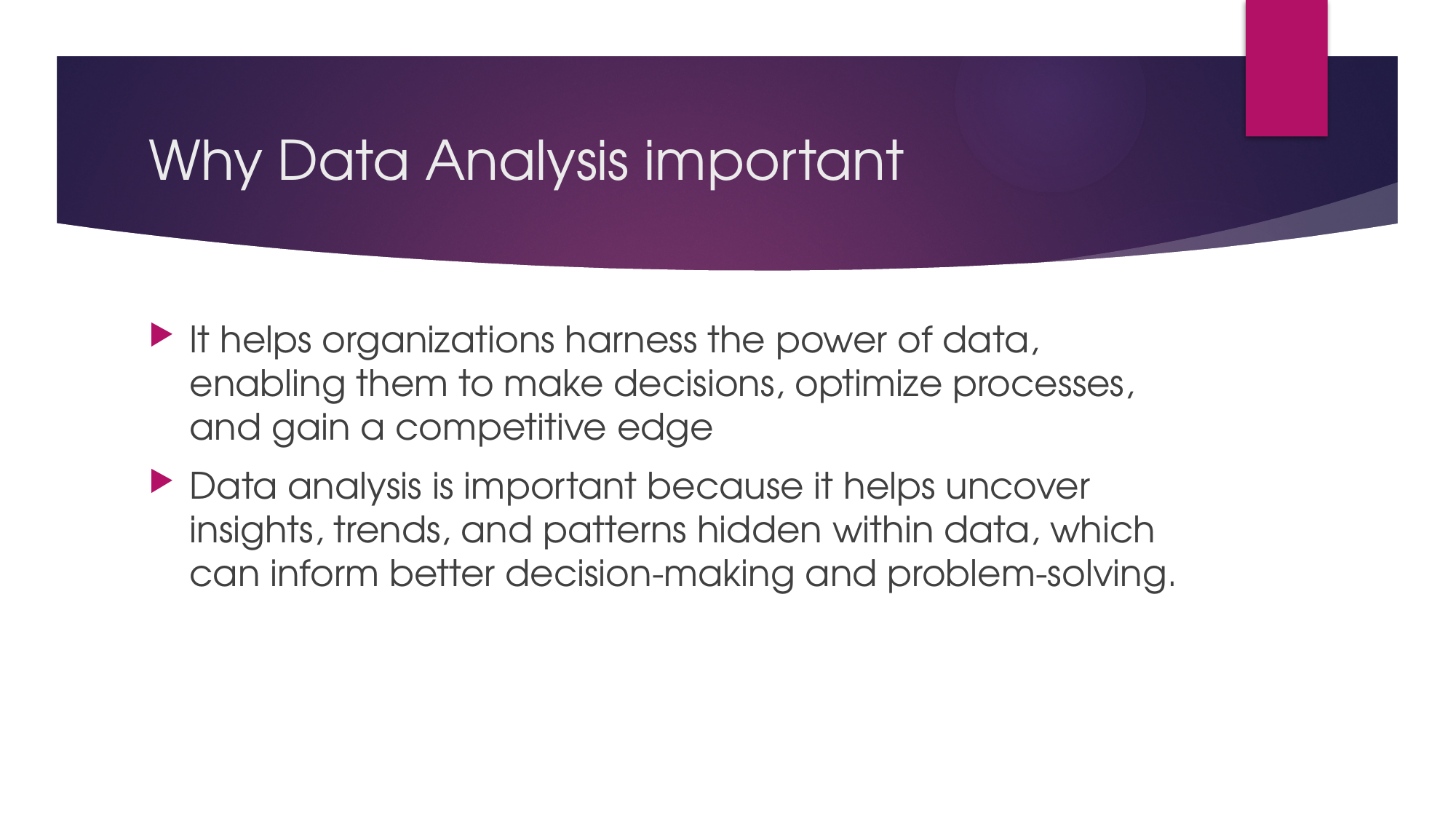

# Why Data Analysis important
It helps organizations harness the power of data, enabling them to make decisions, optimize processes, and gain a competitive edge
Data analysis is important because it helps uncover insights, trends, and patterns hidden within data, which can inform better decision-making and problem-solving.